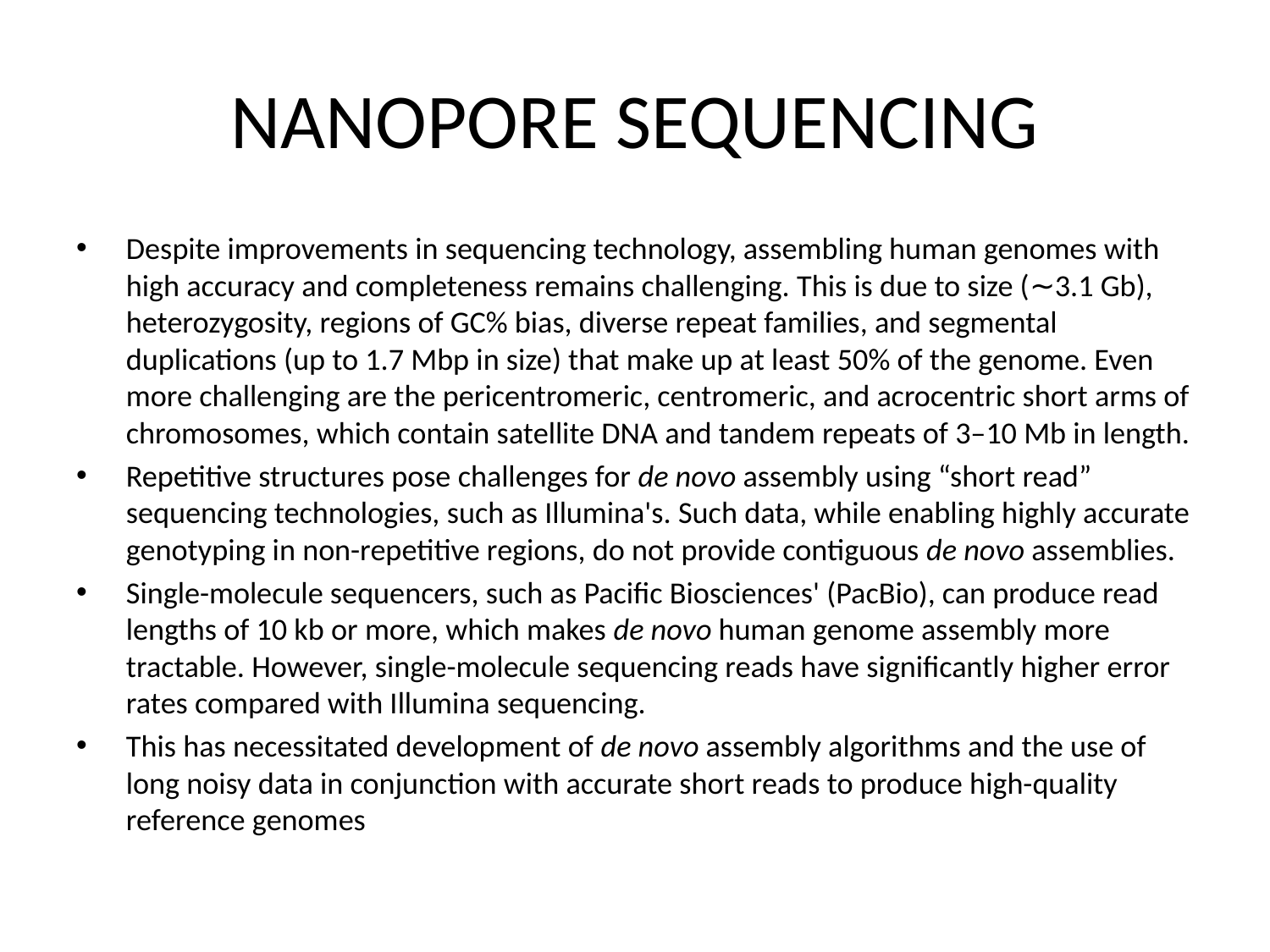

# NANOPORE SEQUENCING
Despite improvements in sequencing technology, assembling human genomes with high accuracy and completeness remains challenging. This is due to size (∼3.1 Gb), heterozygosity, regions of GC% bias, diverse repeat families, and segmental duplications (up to 1.7 Mbp in size) that make up at least 50% of the genome. Even more challenging are the pericentromeric, centromeric, and acrocentric short arms of chromosomes, which contain satellite DNA and tandem repeats of 3–10 Mb in length.
Repetitive structures pose challenges for de novo assembly using “short read” sequencing technologies, such as Illumina's. Such data, while enabling highly accurate genotyping in non-repetitive regions, do not provide contiguous de novo assemblies.
Single-molecule sequencers, such as Pacific Biosciences' (PacBio), can produce read lengths of 10 kb or more, which makes de novo human genome assembly more tractable. However, single-molecule sequencing reads have significantly higher error rates compared with Illumina sequencing.
This has necessitated development of de novo assembly algorithms and the use of long noisy data in conjunction with accurate short reads to produce high-quality reference genomes